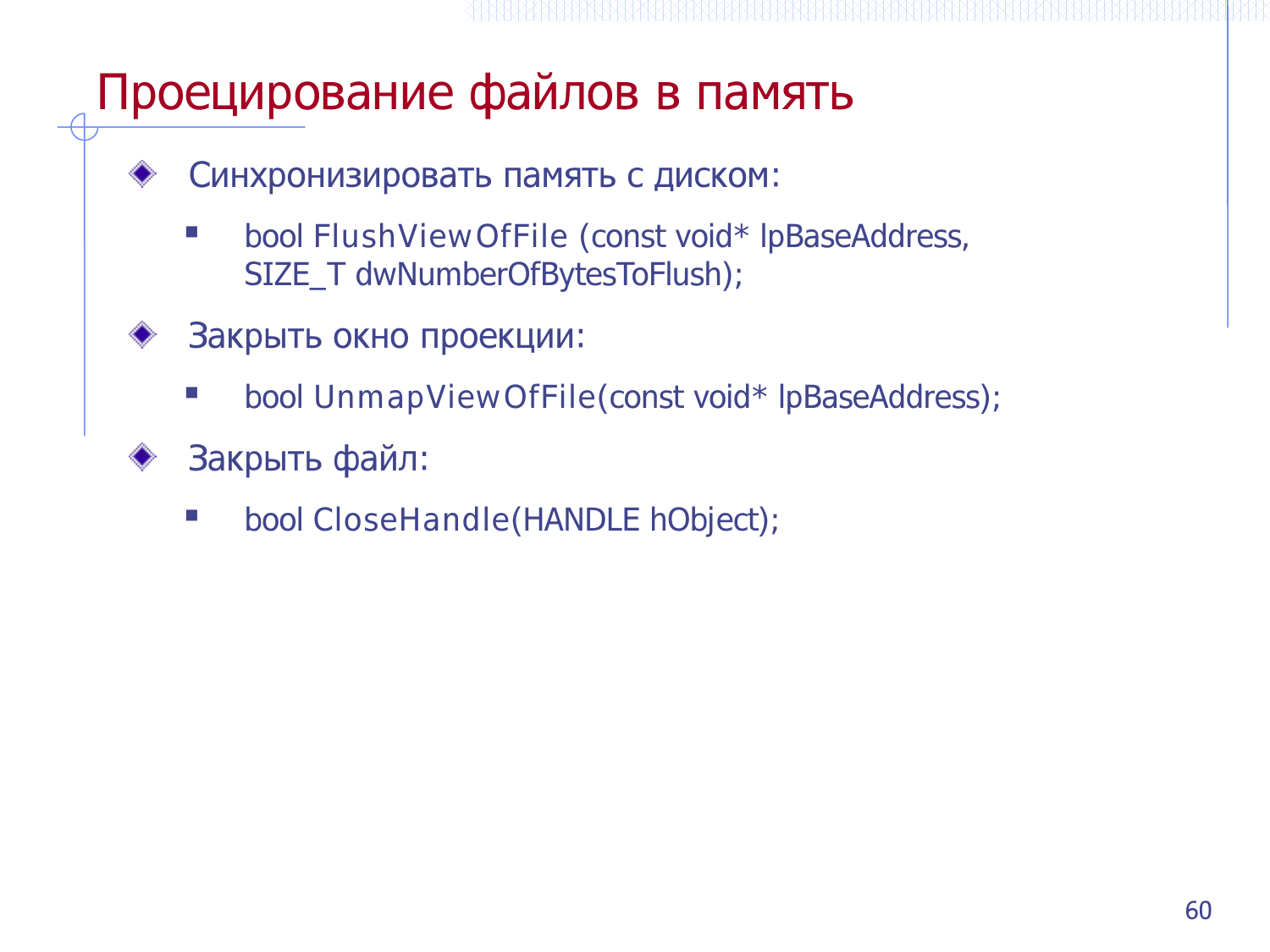

# Проецирование файлов в память
Синхронизировать память с диском:
bool FlushViewOfFile (const void* lpBaseAddress,
SIZE_T dwNumberOfBytesToFlush);
Закрыть окно проекции:
bool UnmapViewOfFile(const void* lpBaseAddress);
Закрыть файл:
bool CloseHandle(HANDLE hObject);

60